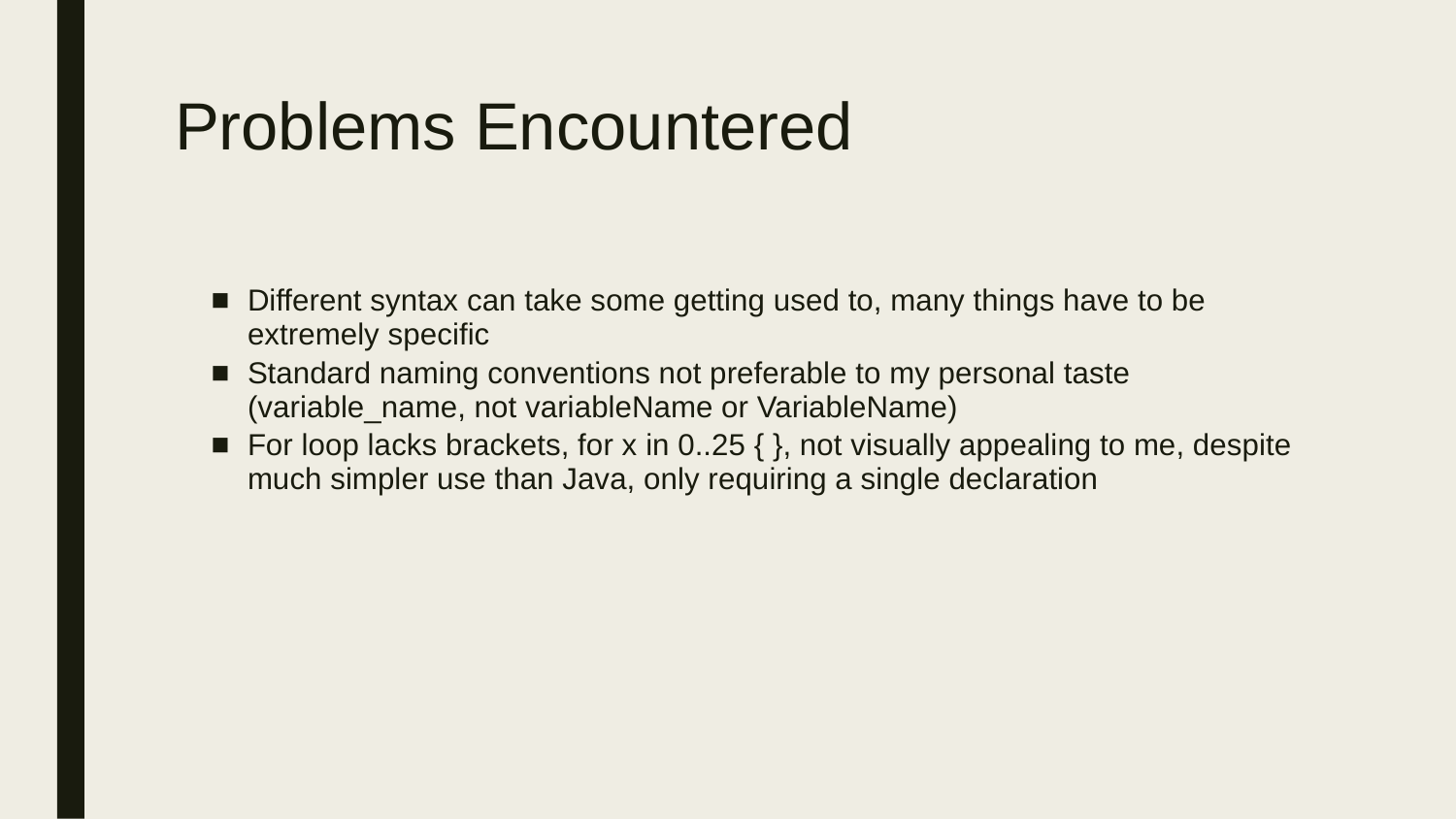

# Problems Encountered
Different syntax can take some getting used to, many things have to be extremely specific
Standard naming conventions not preferable to my personal taste (variable_name, not variableName or VariableName)
For loop lacks brackets, for x in 0..25 { }, not visually appealing to me, despite much simpler use than Java, only requiring a single declaration